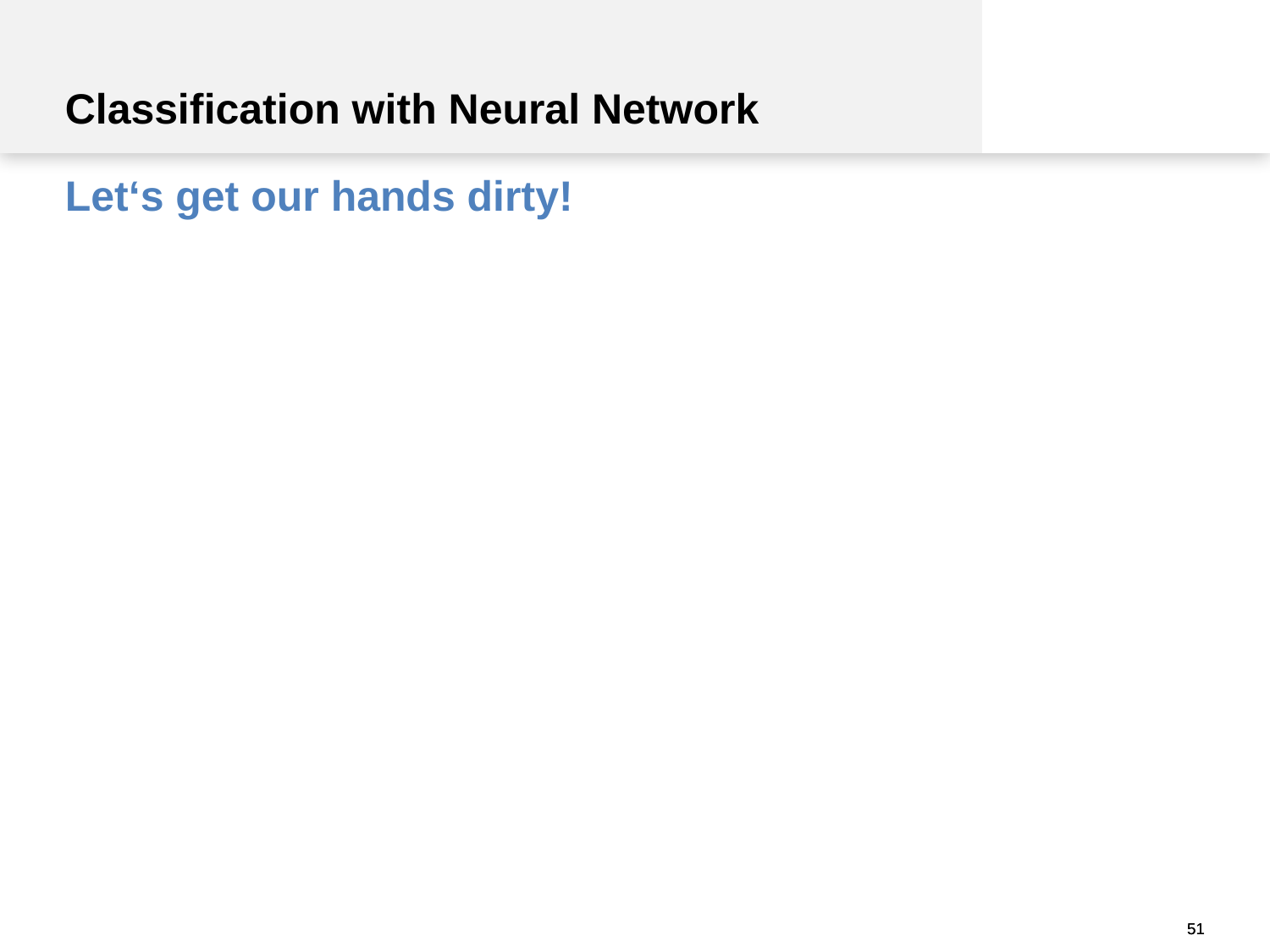

Classification with Neural Network
Let‘s get our hands dirty!